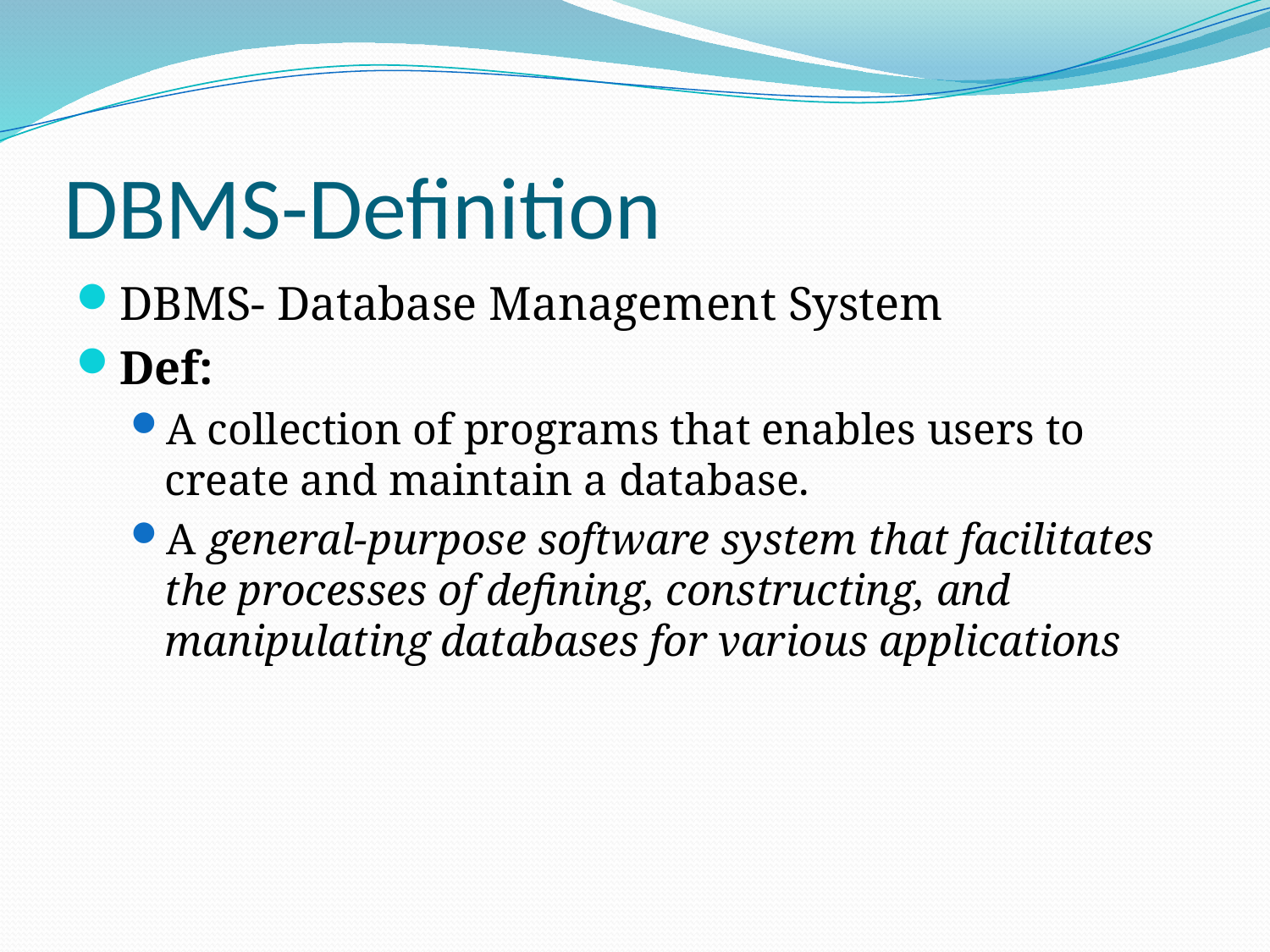

# DBMS-Definition
DBMS- Database Management System
Def:
A collection of programs that enables users to create and maintain a database.
A general-purpose software system that facilitates the processes of defining, constructing, and manipulating databases for various applications